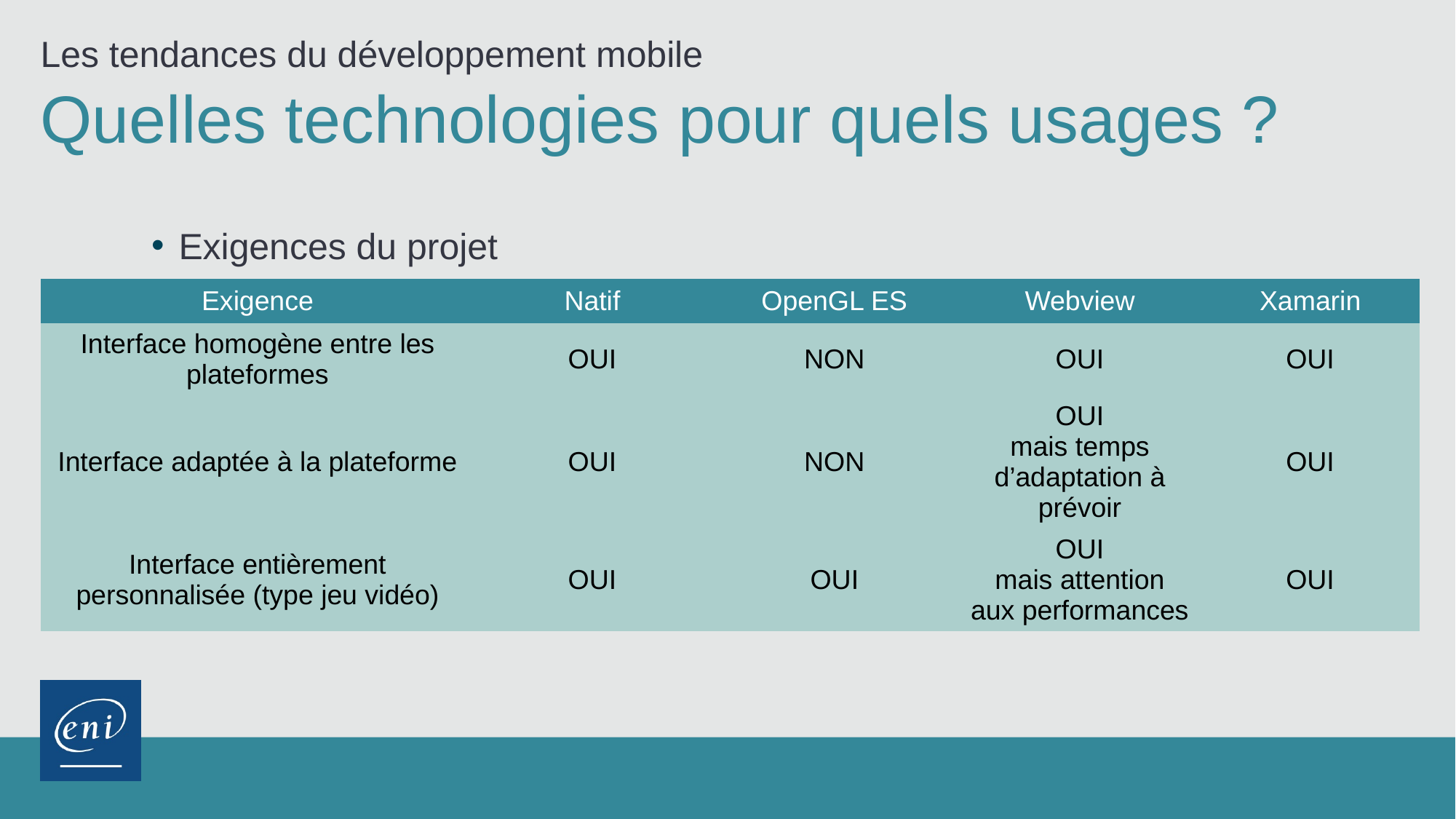

Les tendances du développement mobile
Quelles technologies pour quels usages ?
Exigences du projet
| Exigence | Natif | OpenGL ES | Webview | Xamarin |
| --- | --- | --- | --- | --- |
| Interface homogène entre les plateformes | OUI | NON | OUI | OUI |
| Interface adaptée à la plateforme | OUI | NON | OUI mais temps d’adaptation à prévoir | OUI |
| Interface entièrement personnalisée (type jeu vidéo) | OUI | OUI | OUI mais attention aux performances | OUI |